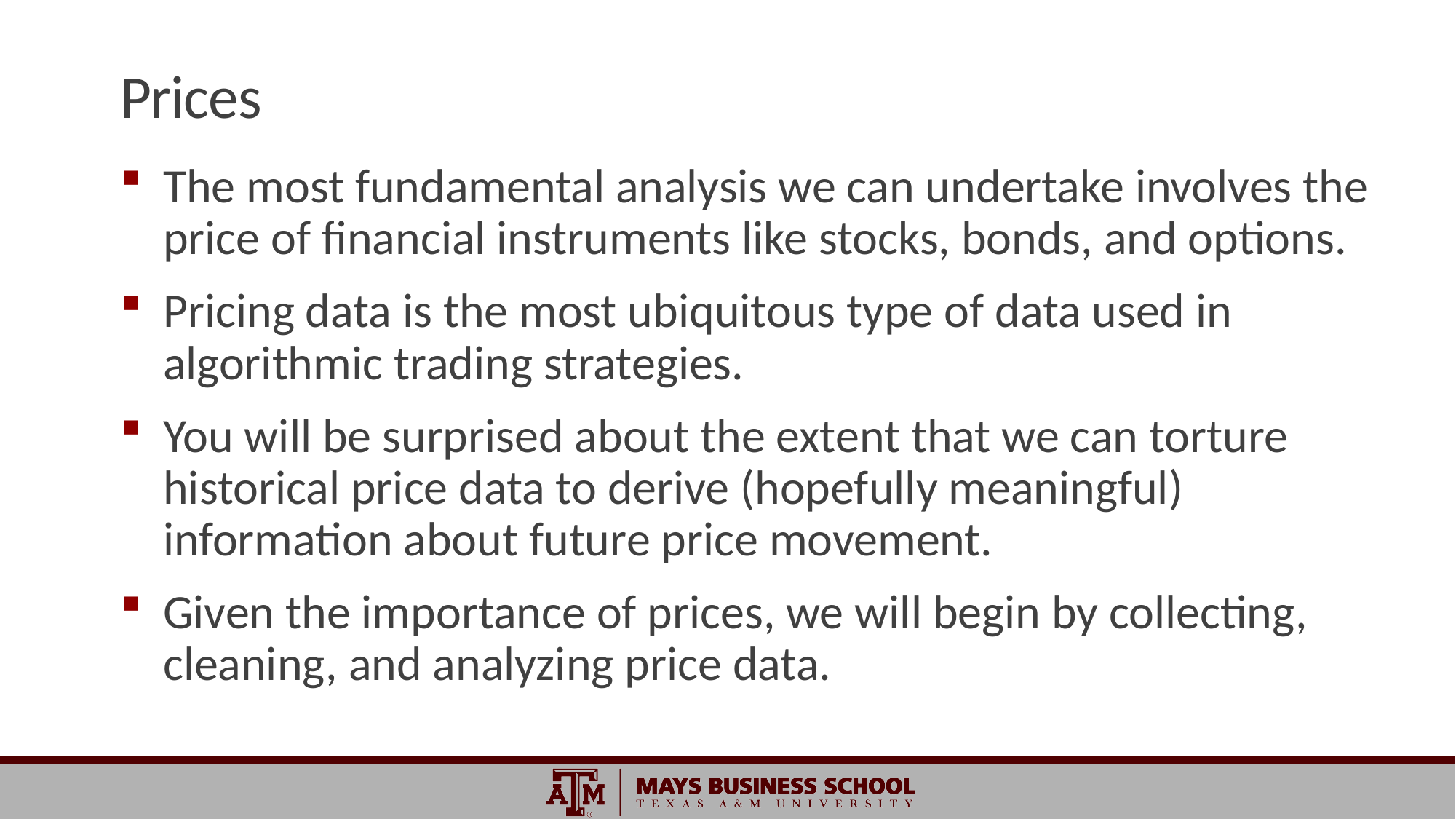

# Prices
The most fundamental analysis we can undertake involves the price of financial instruments like stocks, bonds, and options.
Pricing data is the most ubiquitous type of data used in algorithmic trading strategies.
You will be surprised about the extent that we can torture historical price data to derive (hopefully meaningful) information about future price movement.
Given the importance of prices, we will begin by collecting, cleaning, and analyzing price data.